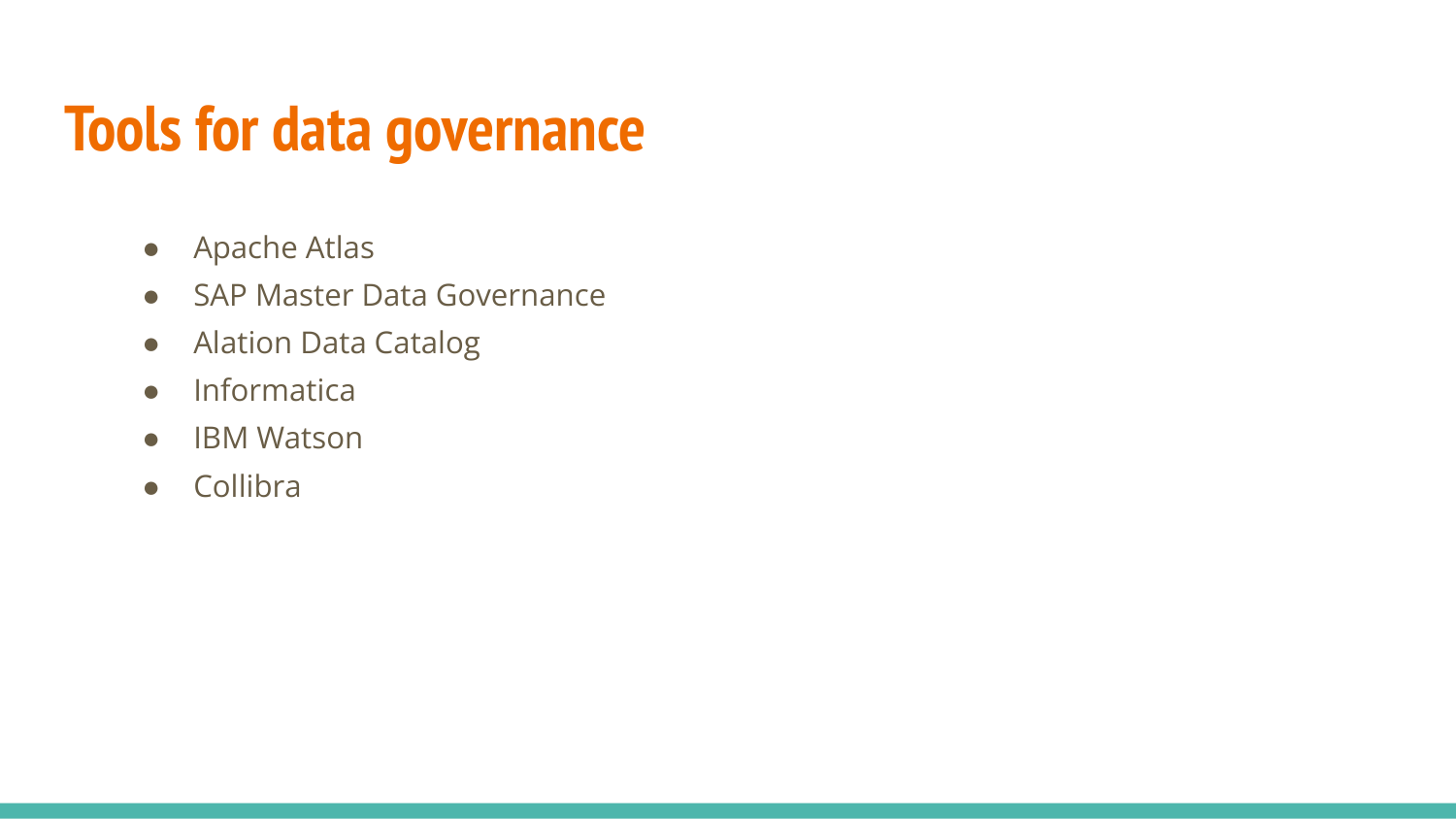

# Tools for data governance
Apache Atlas
SAP Master Data Governance
Alation Data Catalog
Informatica
IBM Watson
Collibra